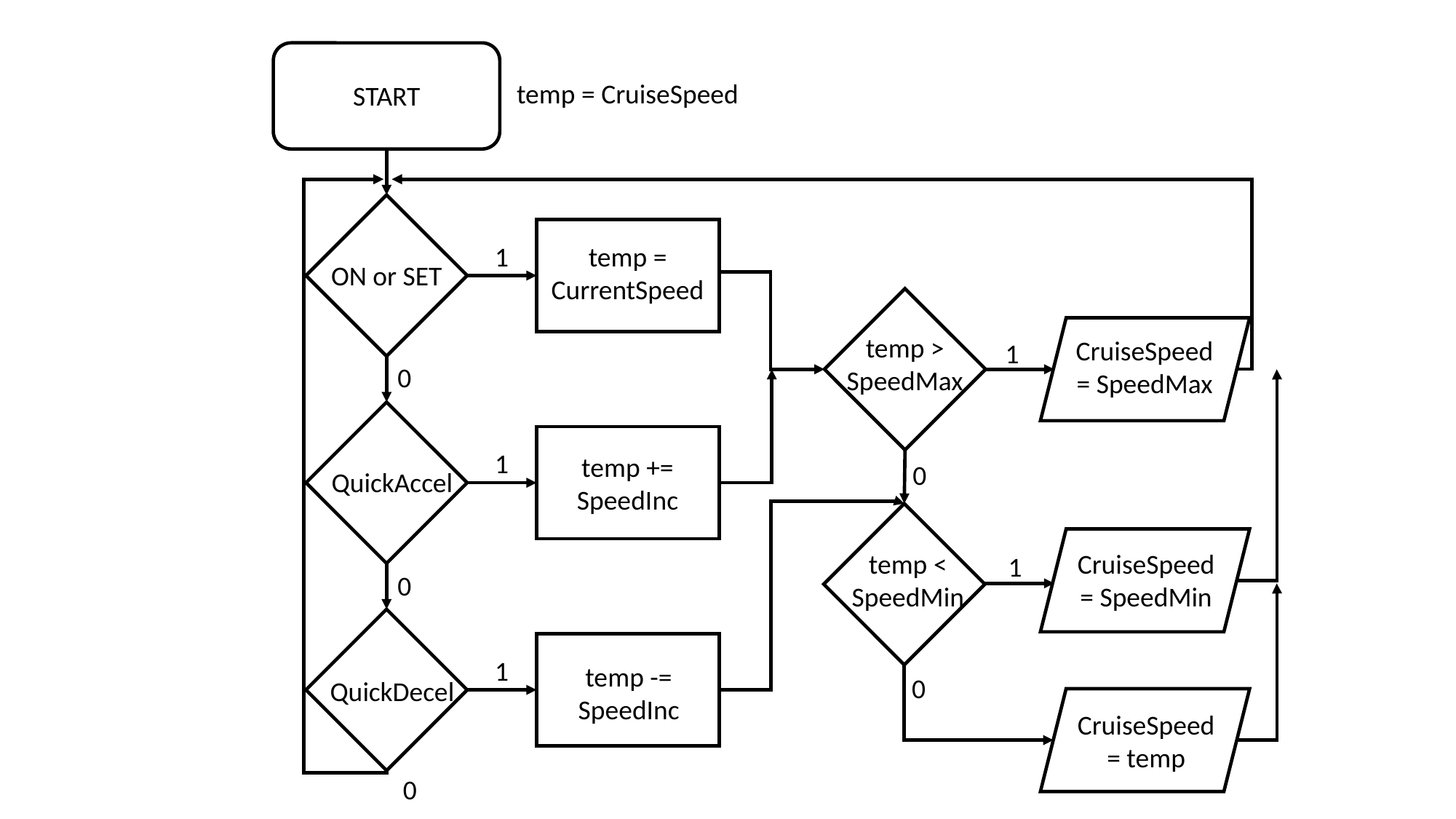

temp = CruiseSpeed
START

1
temp = CurrentSpeed
ON or SET

temp > SpeedMax
CruiseSpeed = SpeedMax
1
0

1
temp += SpeedInc
0
QuickAccel

temp < SpeedMin
CruiseSpeed = SpeedMin
1
0

1
temp -= SpeedInc
0
QuickDecel

CruiseSpeed = temp
0